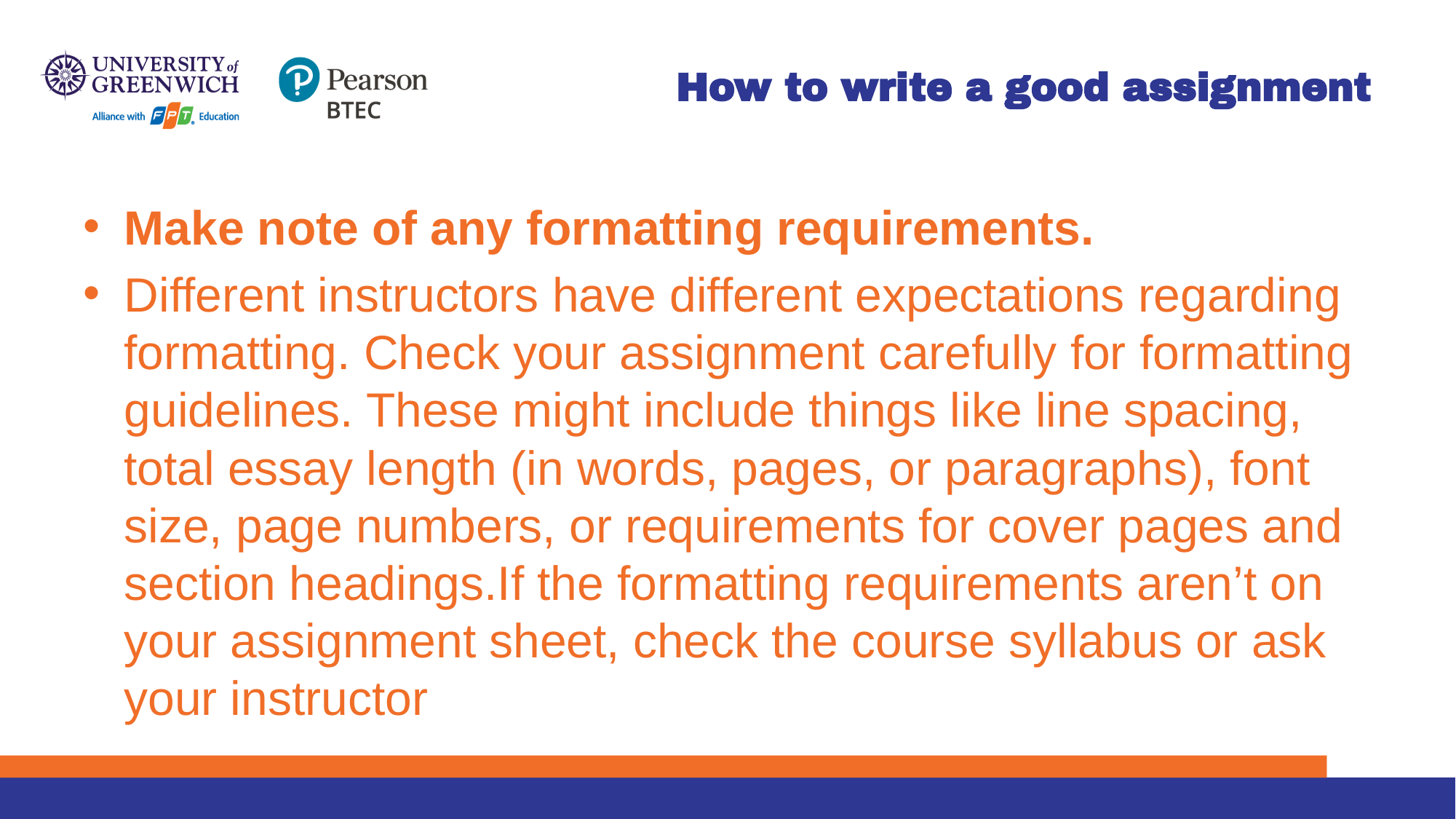

# How to write a good assignment
Make note of any formatting requirements.
Different instructors have different expectations regarding formatting. Check your assignment carefully for formatting guidelines. These might include things like line spacing, total essay length (in words, pages, or paragraphs), font size, page numbers, or requirements for cover pages and section headings.If the formatting requirements aren’t on your assignment sheet, check the course syllabus or ask your instructor